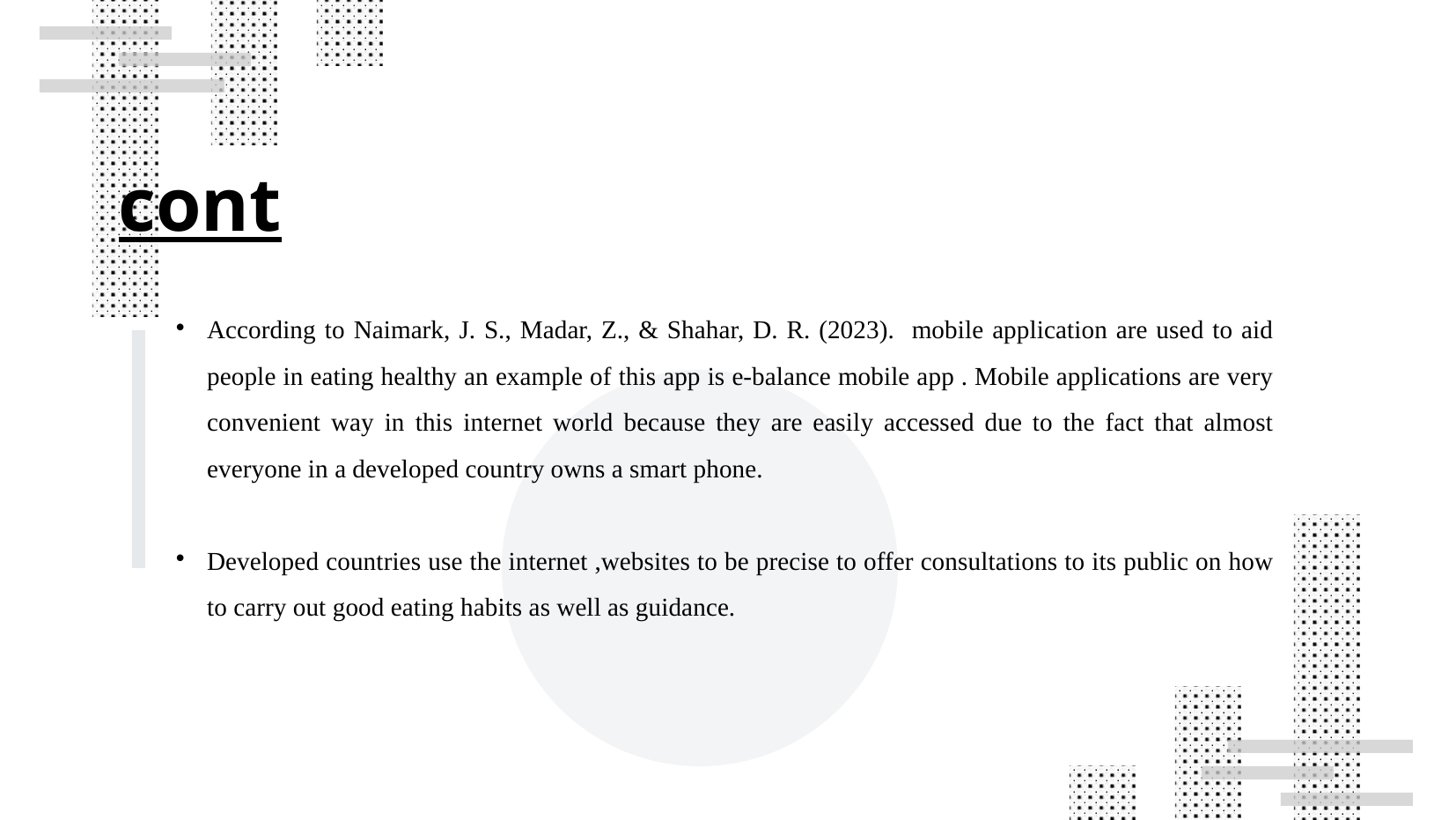

cont

According to Naimark, J. S., Madar, Z., & Shahar, D. R. (2023).  mobile application are used to aid people in eating healthy an example of this app is e-balance mobile app . Mobile applications are very convenient way in this internet world because they are easily accessed due to the fact that almost everyone in a developed country owns a smart phone.

Developed countries use the internet ,websites to be precise to offer consultations to its public on how to carry out good eating habits as well as guidance.